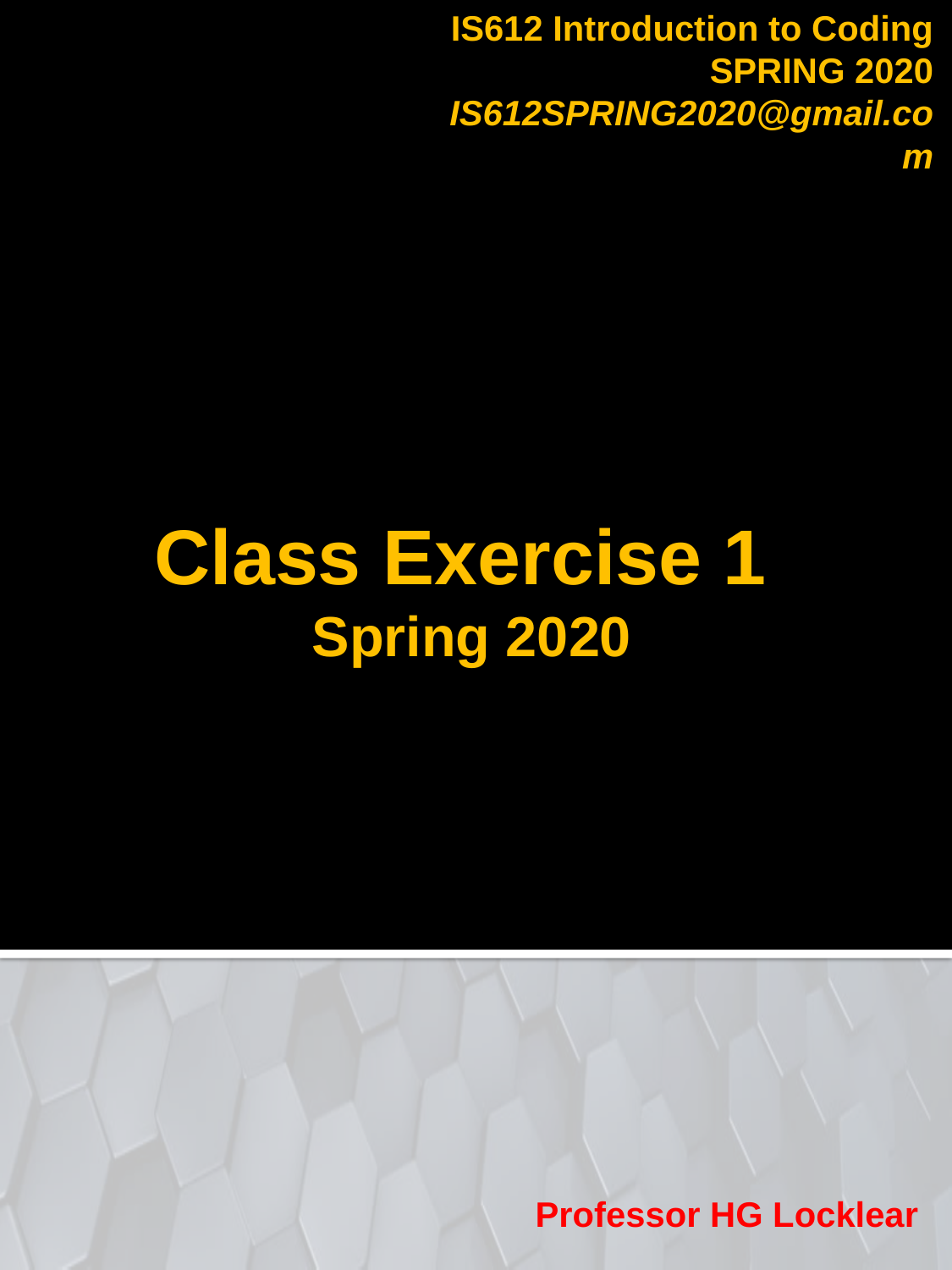

IS612 Introduction to Coding
SPRING 2020
IS612SPRING2020@gmail.com
Class Exercise 1
Spring 2020
Professor HG Locklear